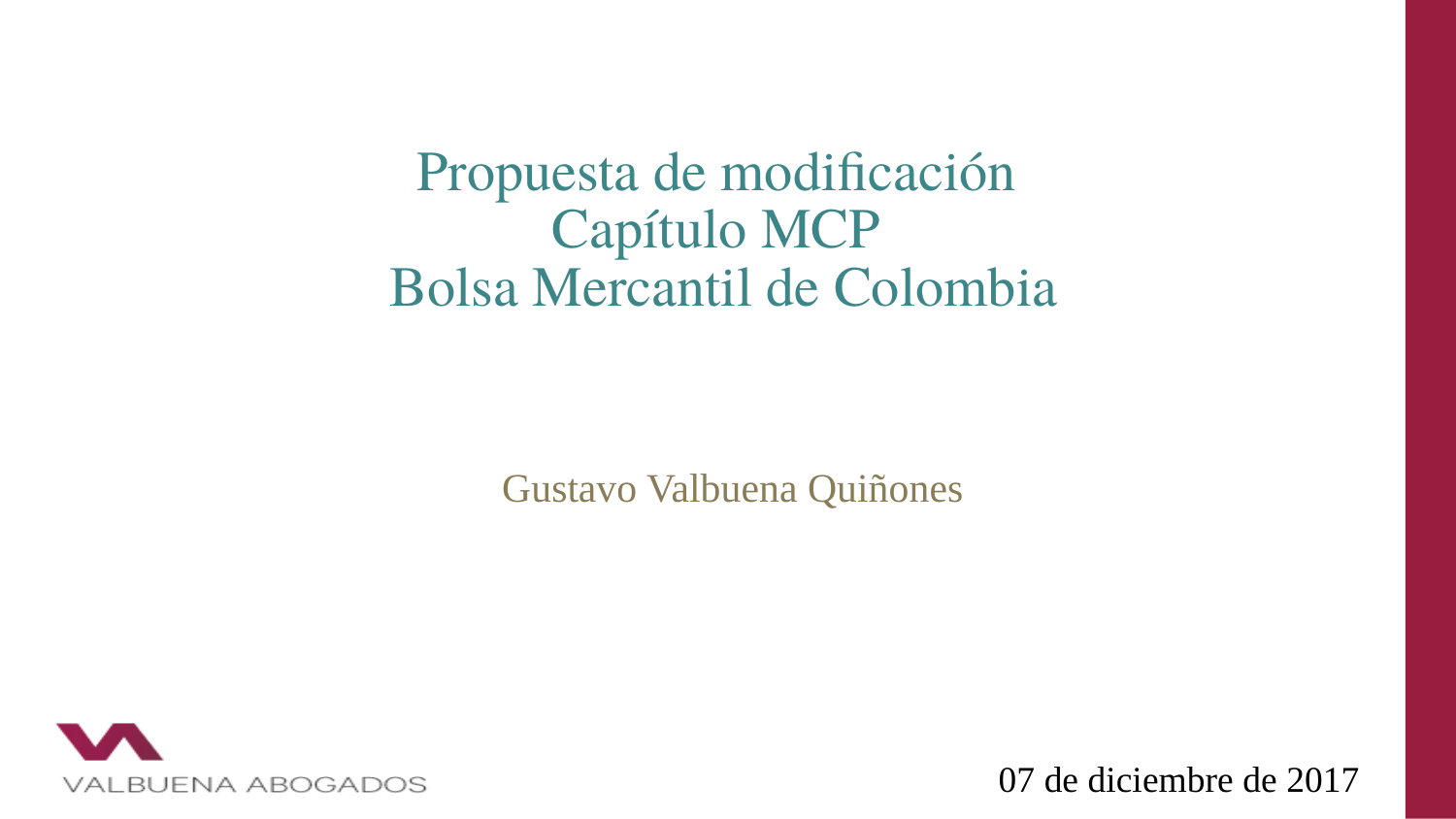

# Propuesta de modificación Capítulo MCP Bolsa Mercantil de Colombia
Gustavo Valbuena Quiñones

07 de diciembre de 2017